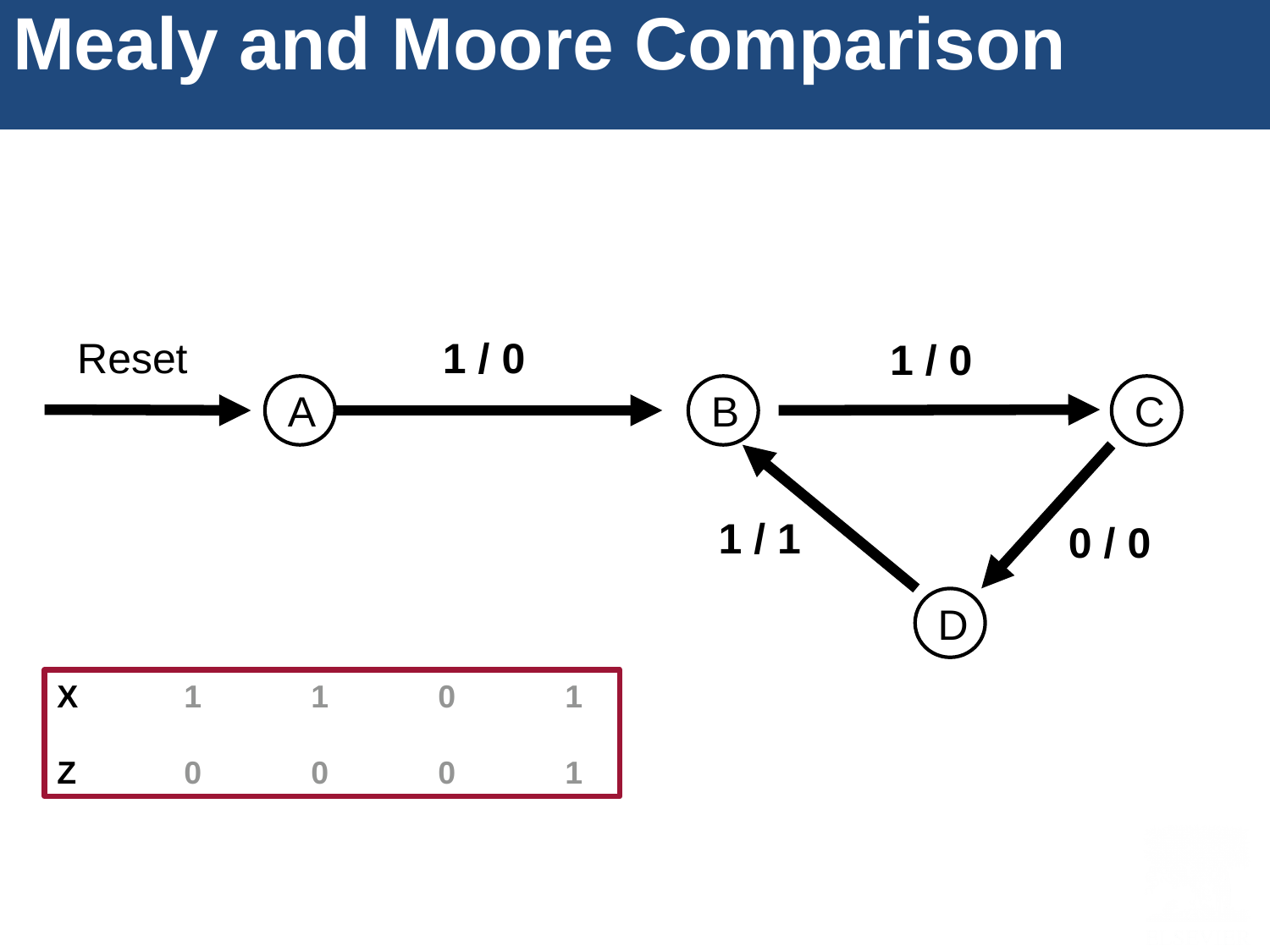

Mealy and Moore Comparison
1 / 0
Reset
1 / 0
A
B
C
1 / 1
0 / 0
D
X	1	1	0	1

Z	0	0	0	1